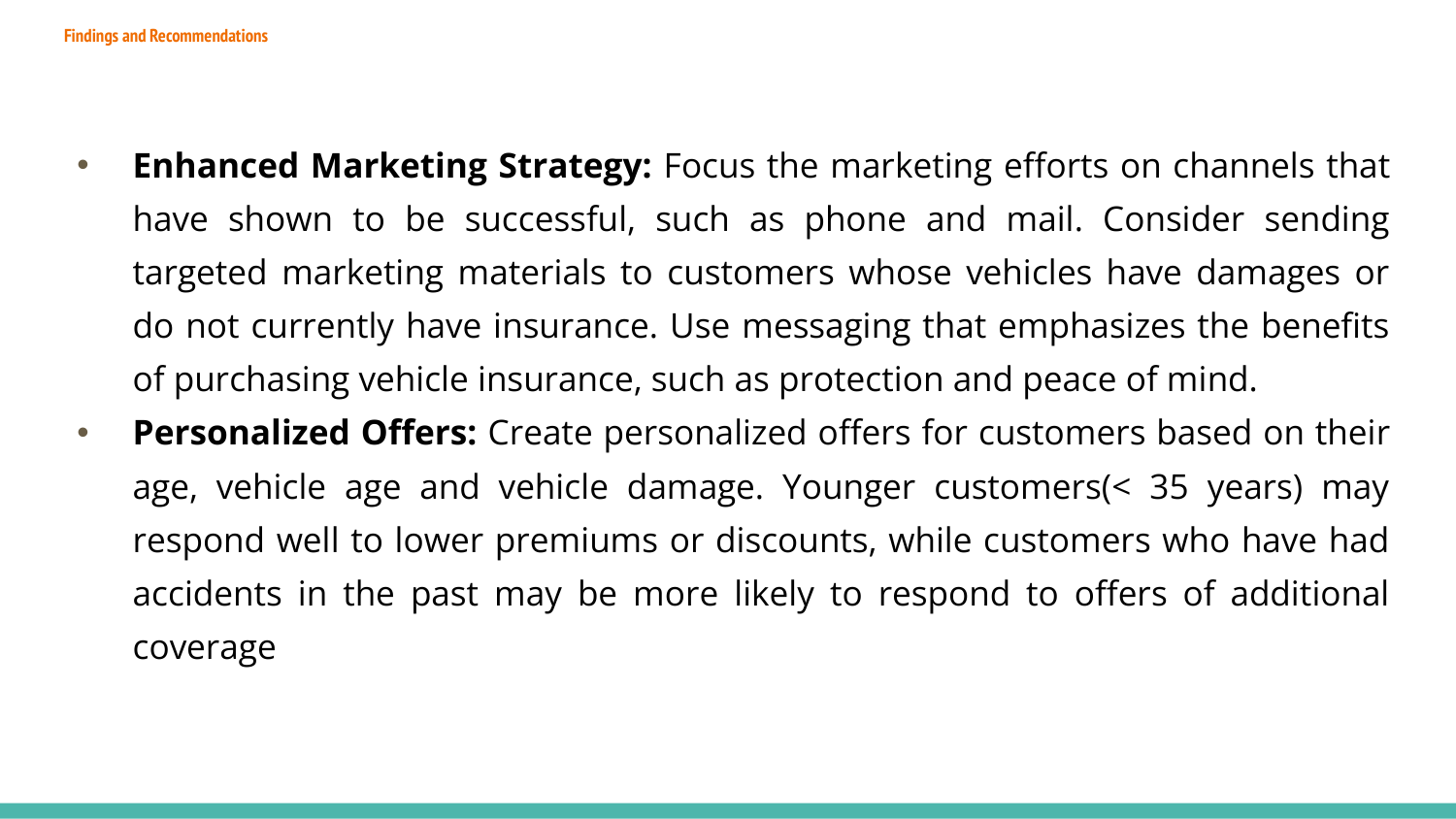

# Findings and Recommendations
Enhanced Marketing Strategy: Focus the marketing efforts on channels that have shown to be successful, such as phone and mail. Consider sending targeted marketing materials to customers whose vehicles have damages or do not currently have insurance. Use messaging that emphasizes the benefits of purchasing vehicle insurance, such as protection and peace of mind.
Personalized Offers: Create personalized offers for customers based on their age, vehicle age and vehicle damage. Younger customers(< 35 years) may respond well to lower premiums or discounts, while customers who have had accidents in the past may be more likely to respond to offers of additional coverage